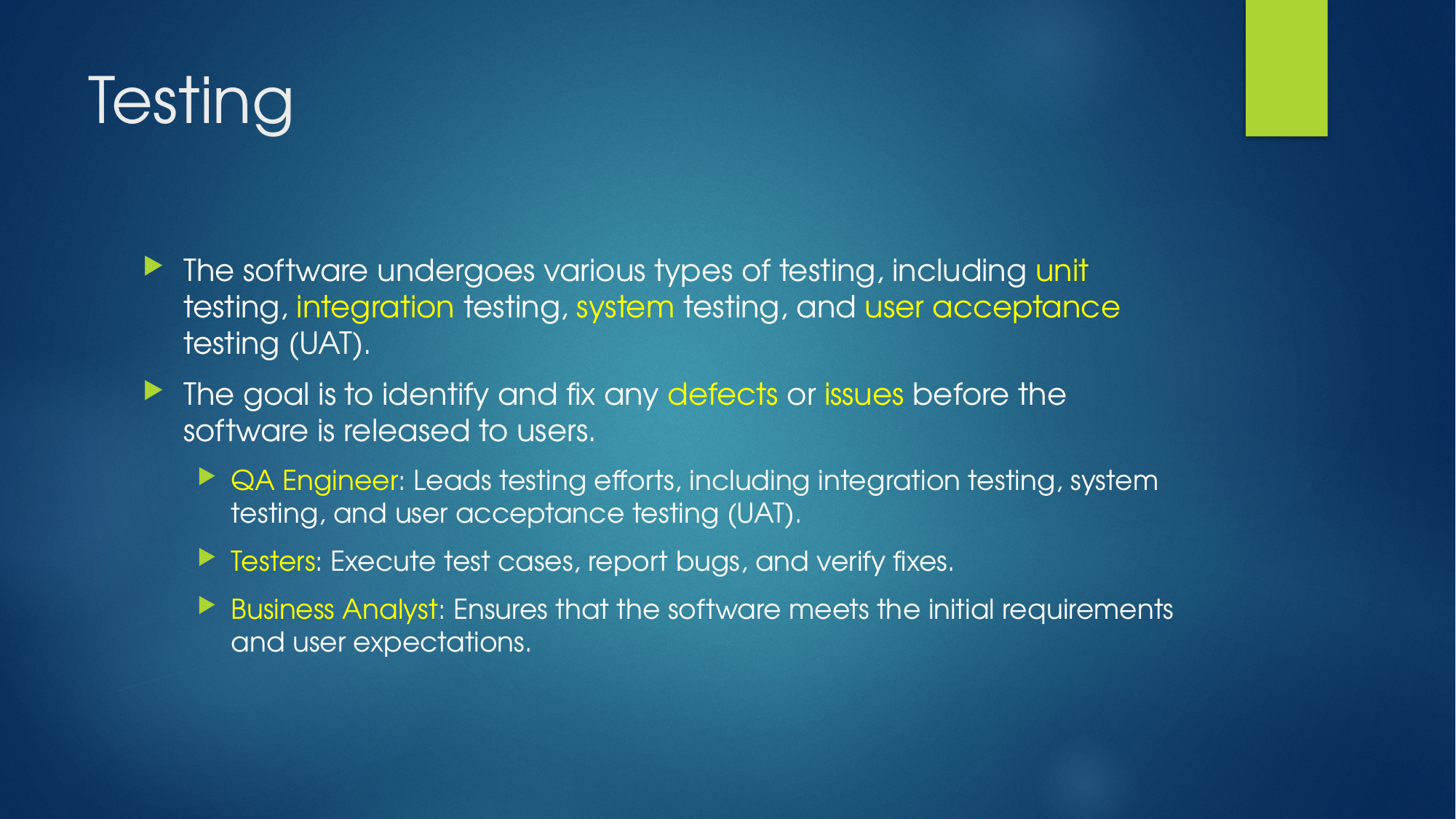

# Testing
The software undergoes various types of testing, including unit testing, integration testing, system testing, and user acceptance testing (UAT).
The goal is to identify and fix any defects or issues before the software is released to users.
QA Engineer: Leads testing efforts, including integration testing, system testing, and user acceptance testing (UAT).
Testers: Execute test cases, report bugs, and verify fixes.
Business Analyst: Ensures that the software meets the initial requirements and user expectations.